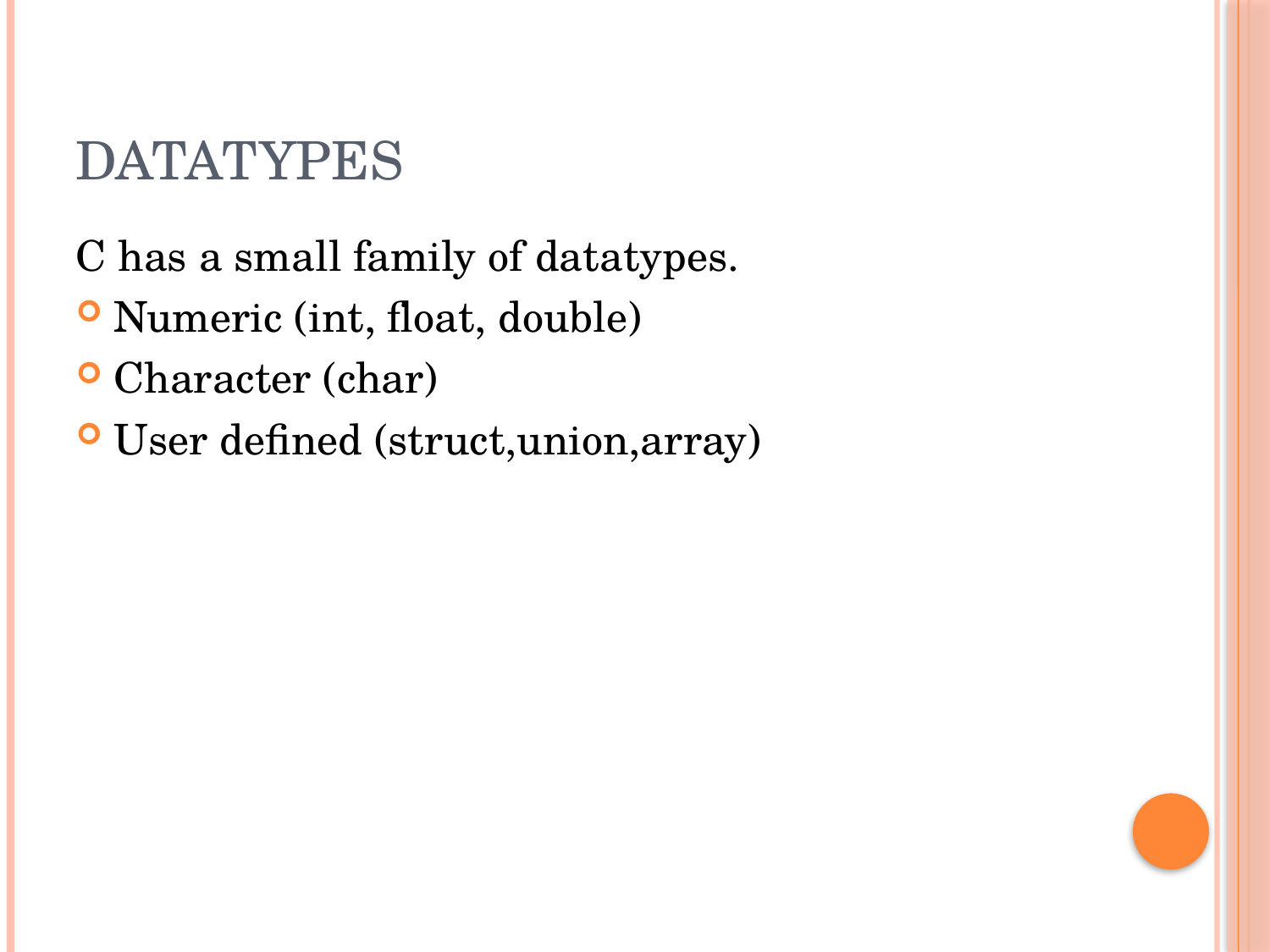

# DATATYPES
C has a small family of datatypes.
Numeric (int, float, double)
Character (char)
User defined (struct,union,array)